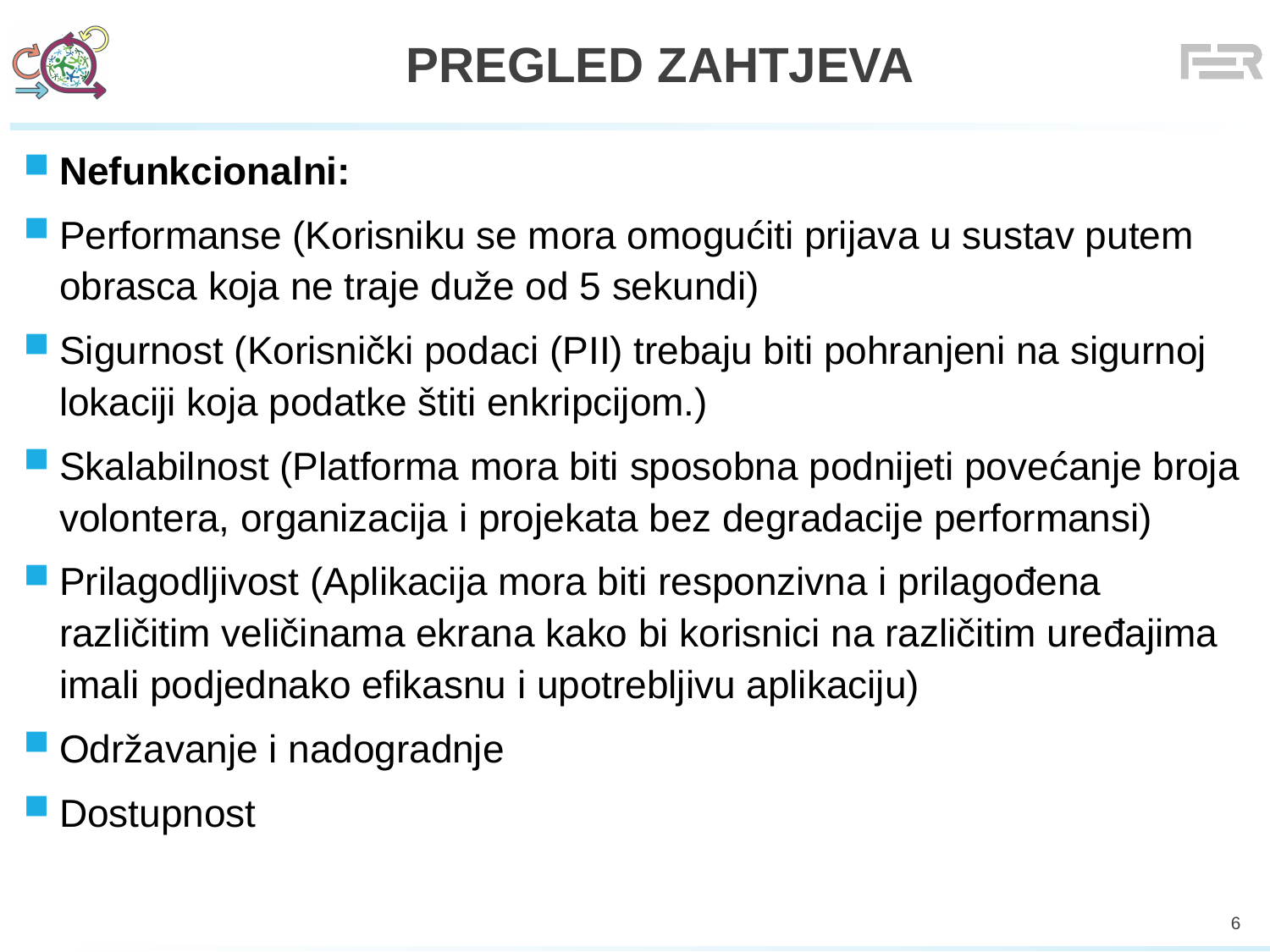

# Pregled zahtjeva
Nefunkcionalni:
Performanse (Korisniku se mora omogućiti prijava u sustav putem obrasca koja ne traje duže od 5 sekundi)
Sigurnost (Korisnički podaci (PII) trebaju biti pohranjeni na sigurnoj lokaciji koja podatke štiti enkripcijom.)
Skalabilnost (Platforma mora biti sposobna podnijeti povećanje broja volontera, organizacija i projekata bez degradacije performansi)
Prilagodljivost (Aplikacija mora biti responzivna i prilagođena različitim veličinama ekrana kako bi korisnici na različitim uređajima imali podjednako efikasnu i upotrebljivu aplikaciju)
Održavanje i nadogradnje
Dostupnost

6